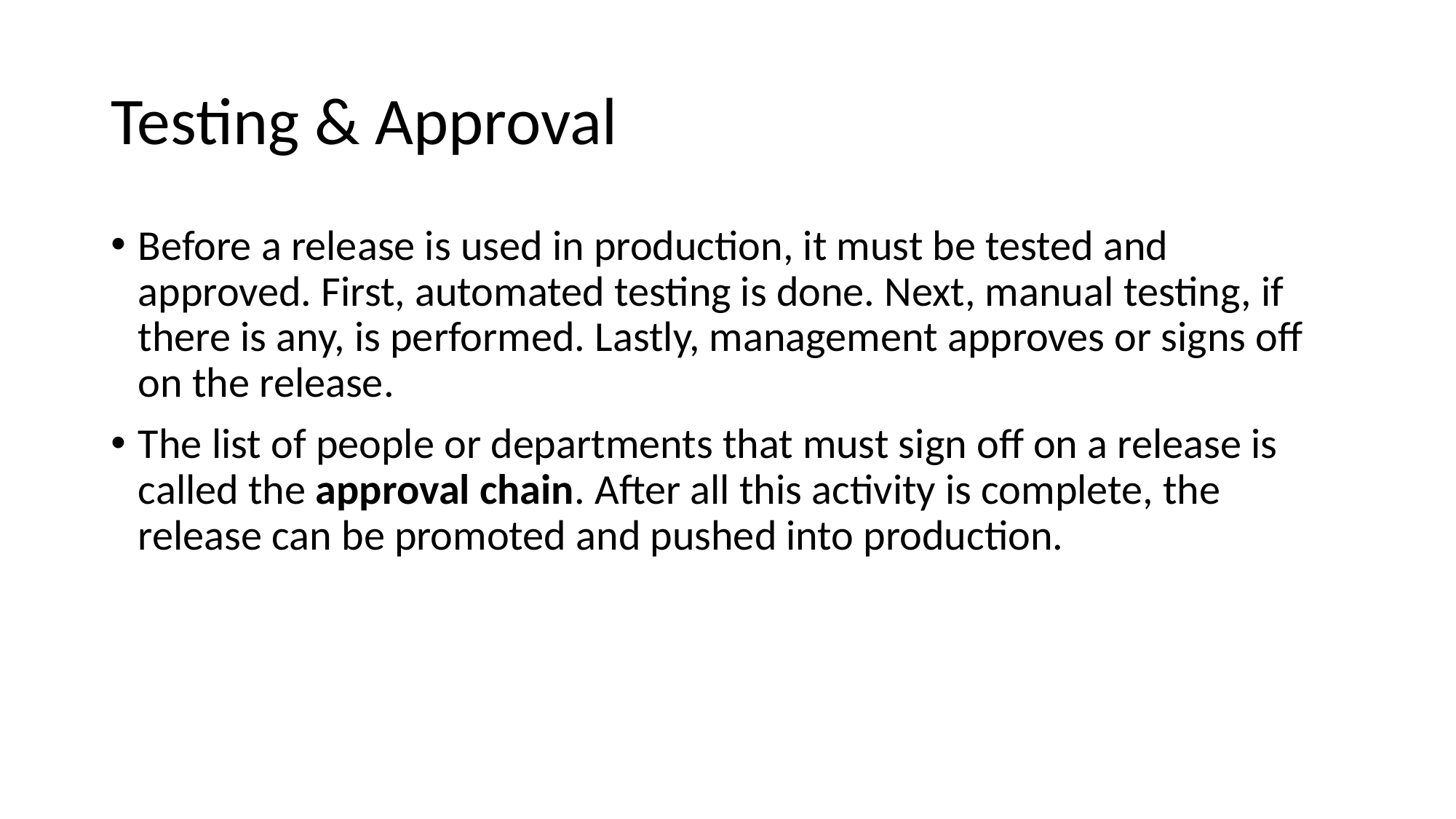

# Testing & Approval
Before a release is used in production, it must be tested and approved. First, automated testing is done. Next, manual testing, if there is any, is performed. Lastly, management approves or signs off on the release.
The list of people or departments that must sign off on a release is called the approval chain. After all this activity is complete, the release can be promoted and pushed into production.